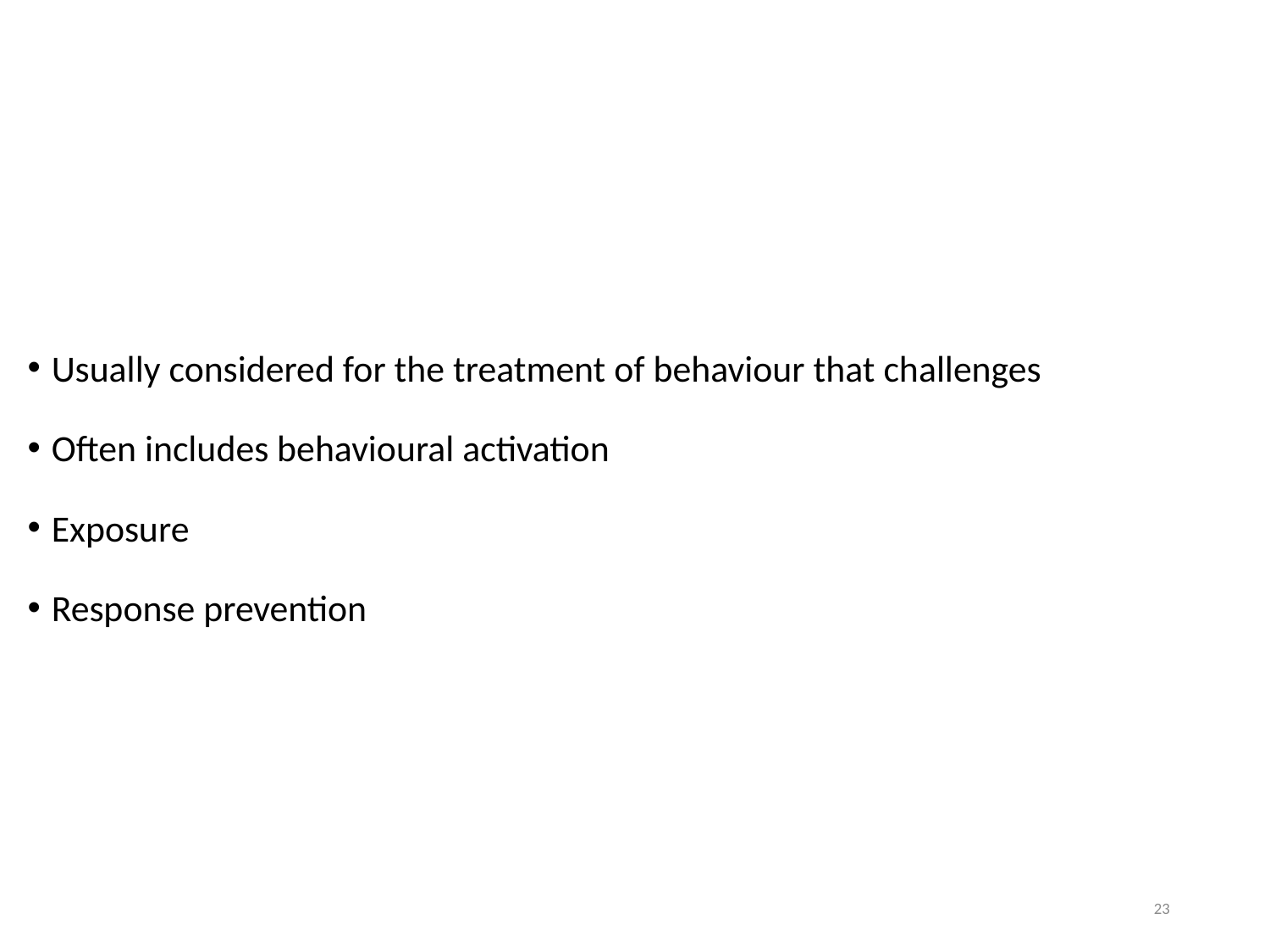

Usually considered for the treatment of behaviour that challenges
Often includes behavioural activation
Exposure
Response prevention
# Behavioural therapy
23